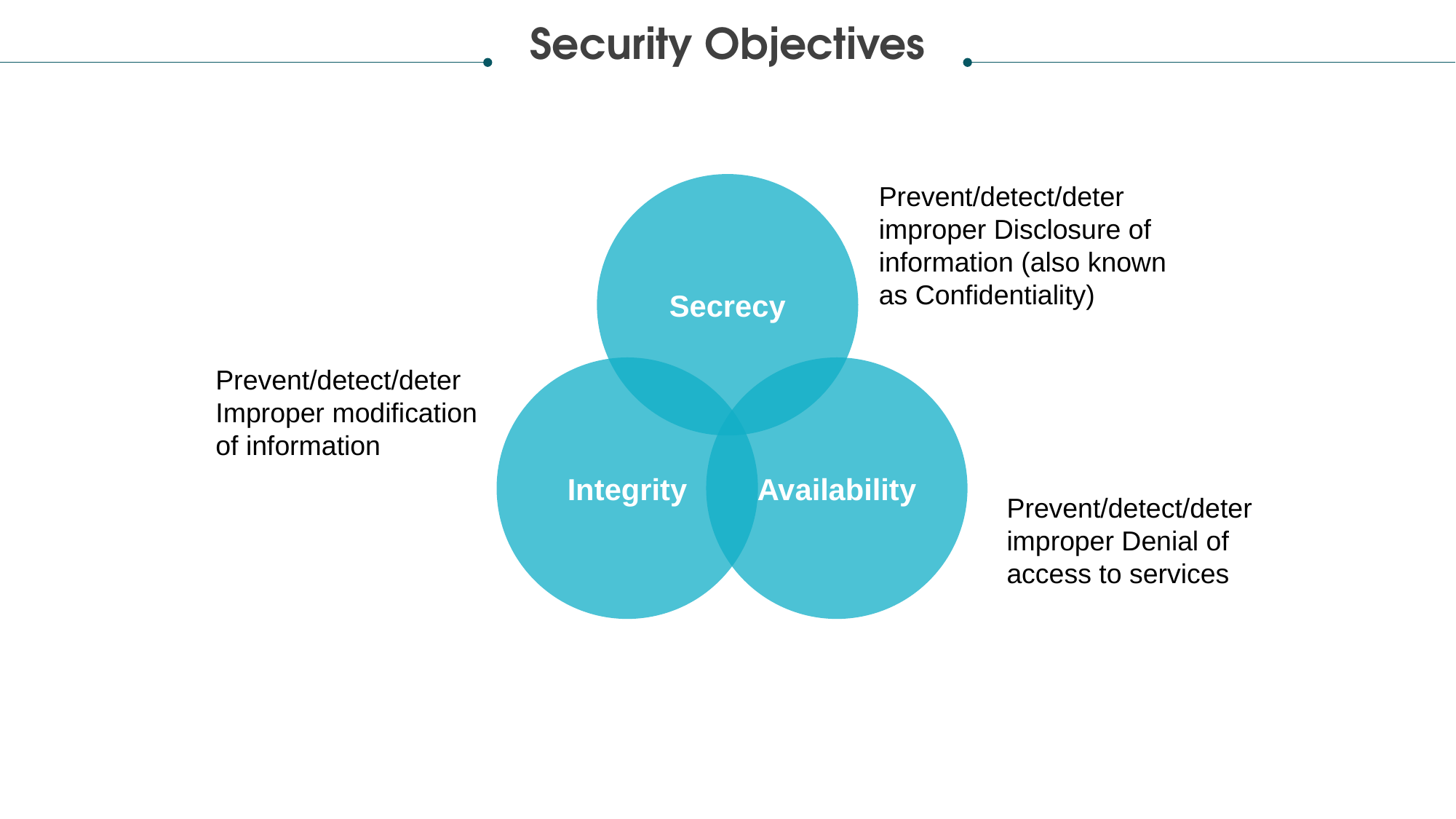

Security Objectives
Secrecy
Prevent/detect/deter improper Disclosure of information (also known as Confidentiality)
Prevent/detect/deter Improper modification of information
Integrity
Availability
Prevent/detect/deter improper Denial of access to services